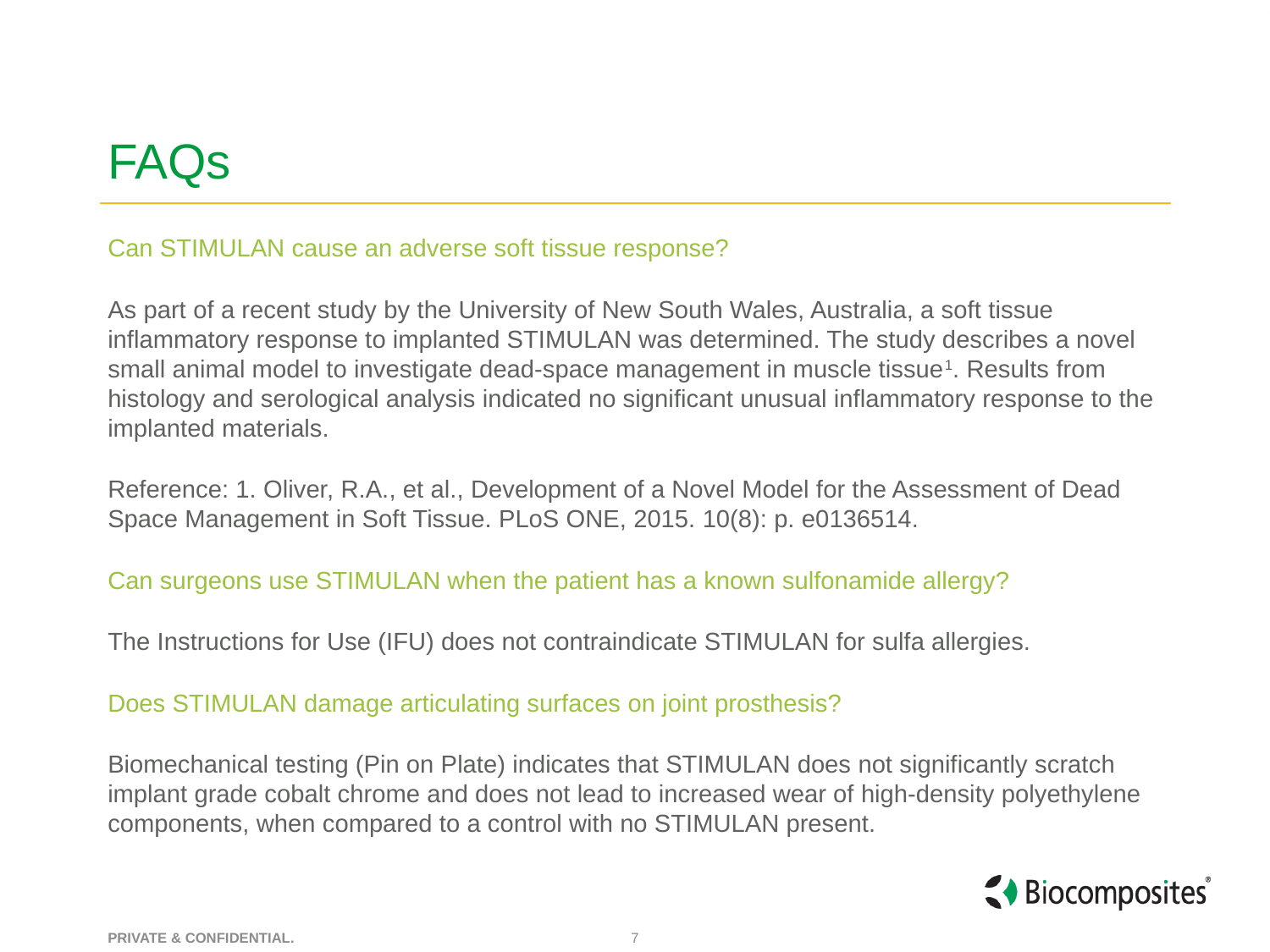

# FAQs
Can STIMULAN cause an adverse soft tissue response?
As part of a recent study by the University of New South Wales, Australia, a soft tissue inflammatory response to implanted STIMULAN was determined. The study describes a novel small animal model to investigate dead-space management in muscle tissue1. Results from histology and serological analysis indicated no significant unusual inflammatory response to the implanted materials.
Reference: 1. Oliver, R.A., et al., Development of a Novel Model for the Assessment of Dead Space Management in Soft Tissue. PLoS ONE, 2015. 10(8): p. e0136514.
Can surgeons use STIMULAN when the patient has a known sulfonamide allergy?
The Instructions for Use (IFU) does not contraindicate STIMULAN for sulfa allergies.
Does STIMULAN damage articulating surfaces on joint prosthesis?
Biomechanical testing (Pin on Plate) indicates that STIMULAN does not significantly scratch implant grade cobalt chrome and does not lead to increased wear of high-density polyethylene components, when compared to a control with no STIMULAN present.

7